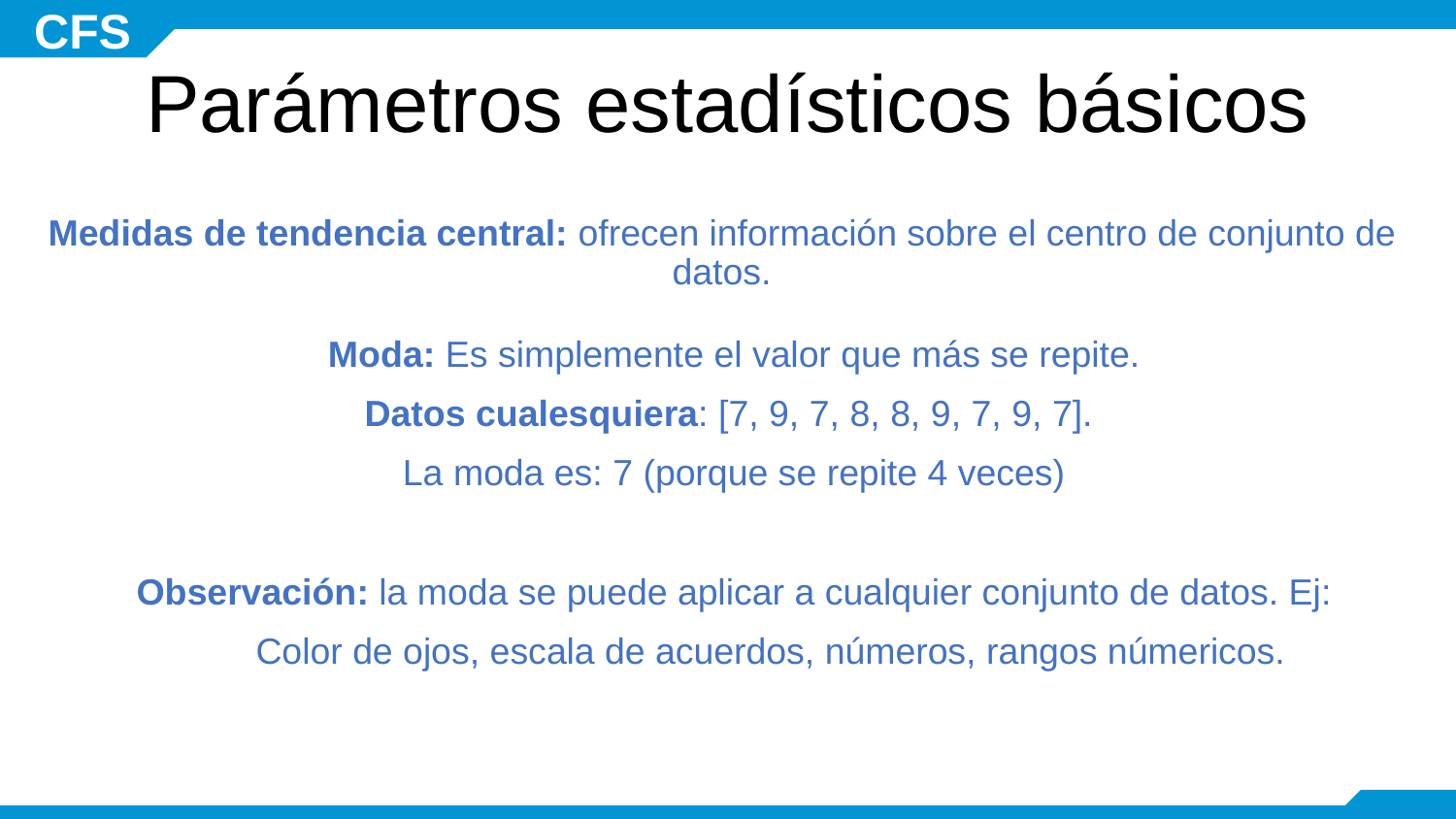

# Parámetros estadísticos básicos
Medidas de tendencia central: ofrecen información sobre el centro de conjunto de datos.
Moda: Es simplemente el valor que más se repite.
Datos cualesquiera: [7, 9, 7, 8, 8, 9, 7, 9, 7].
La moda es: 7 (porque se repite 4 veces)

Observación: la moda se puede aplicar a cualquier conjunto de datos. Ej:
Color de ojos, escala de acuerdos, números, rangos númericos.